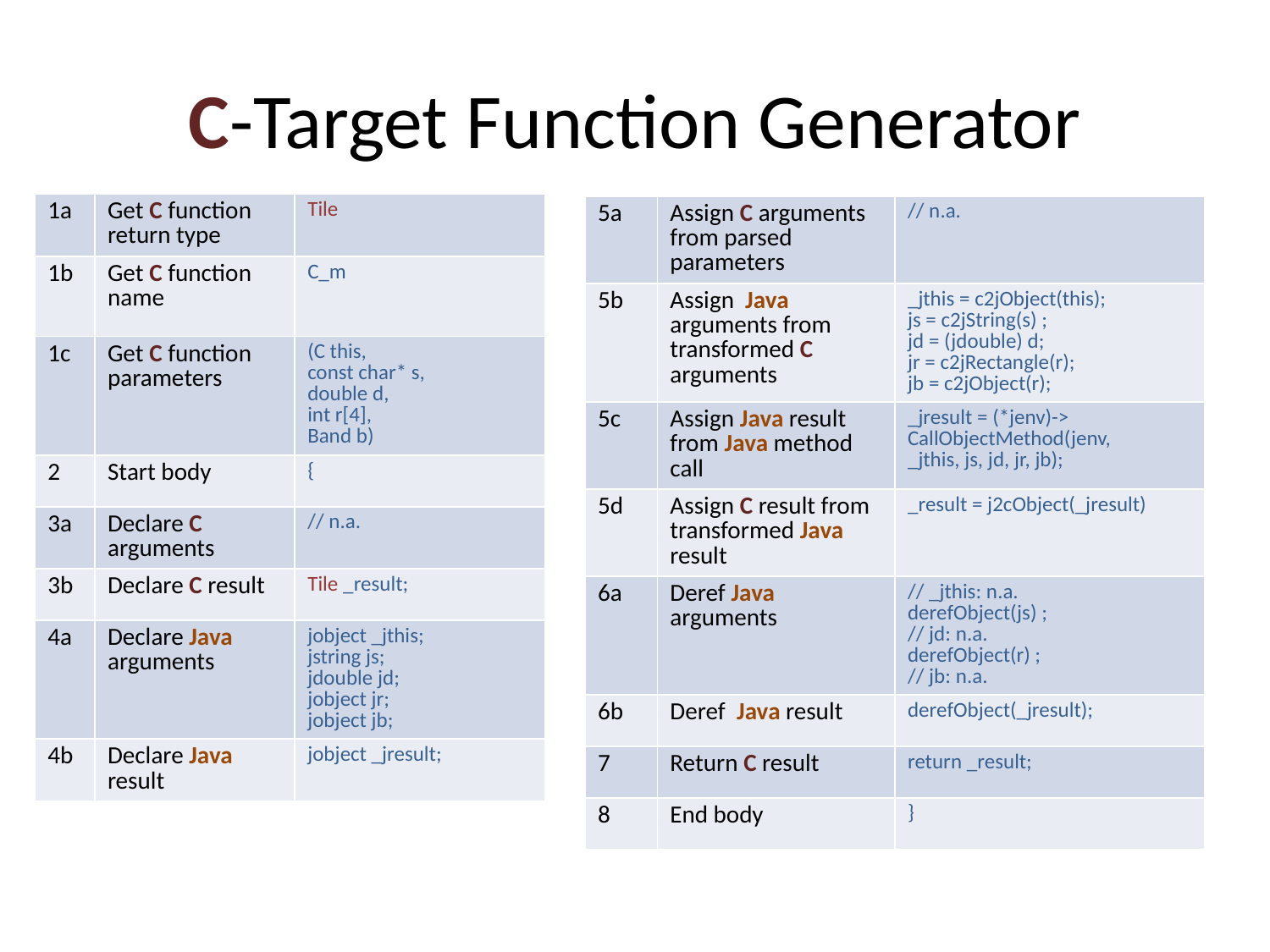

# C-Target Function Generator
| 1a | Get C function return type | Tile |
| --- | --- | --- |
| 1b | Get C function name | C\_m |
| 1c | Get C function parameters | (C this, const char\* s, double d, int r[4], Band b) |
| 2 | Start body | { |
| 3a | Declare C arguments | // n.a. |
| 3b | Declare C result | Tile \_result; |
| 4a | Declare Java arguments | jobject \_jthis; jstring js; jdouble jd; jobject jr; jobject jb; |
| 4b | Declare Java result | jobject \_jresult; |
| 5a | Assign C arguments from parsed parameters | // n.a. |
| --- | --- | --- |
| 5b | Assign Java arguments from transformed C arguments | \_jthis = c2jObject(this); js = c2jString(s) ; jd = (jdouble) d; jr = c2jRectangle(r); jb = c2jObject(r); |
| 5c | Assign Java result from Java method call | \_jresult = (\*jenv)-> CallObjectMethod(jenv, \_jthis, js, jd, jr, jb); |
| 5d | Assign C result from transformed Java result | \_result = j2cObject(\_jresult) |
| 6a | Deref Java arguments | // \_jthis: n.a. derefObject(js) ; // jd: n.a. derefObject(r) ; // jb: n.a. |
| 6b | Deref Java result | derefObject(\_jresult); |
| 7 | Return C result | return \_result; |
| 8 | End body | } |